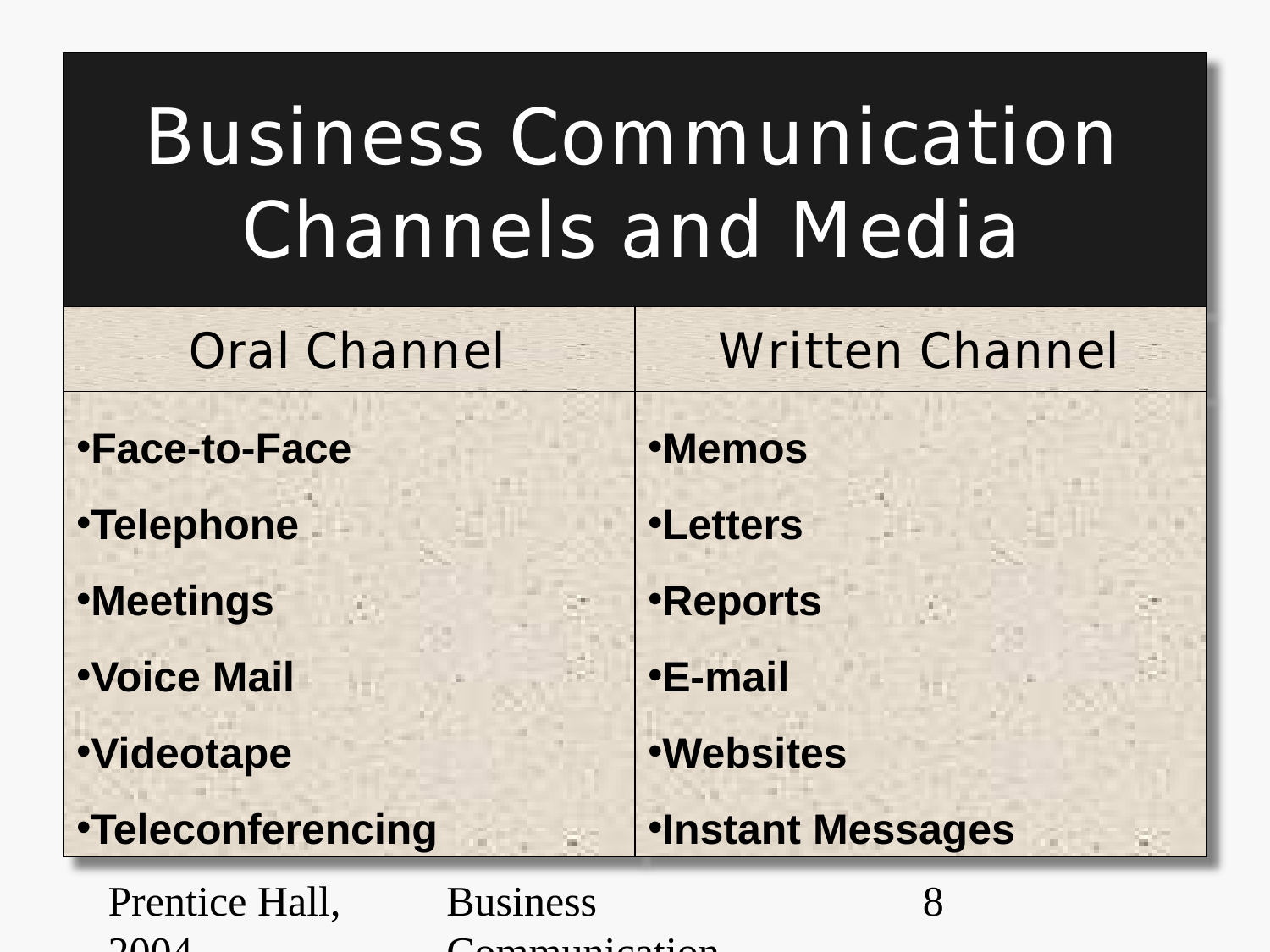

Business Communication
Channels and Media
Oral Channel
Written Channel
Face-to-Face
Telephone
Meetings
Voice Mail
Videotape
Teleconferencing
Memos
Letters
Reports
E-mail
Websites
Instant Messages
Prentice Hall, 2004
Business Communication Essentials
8